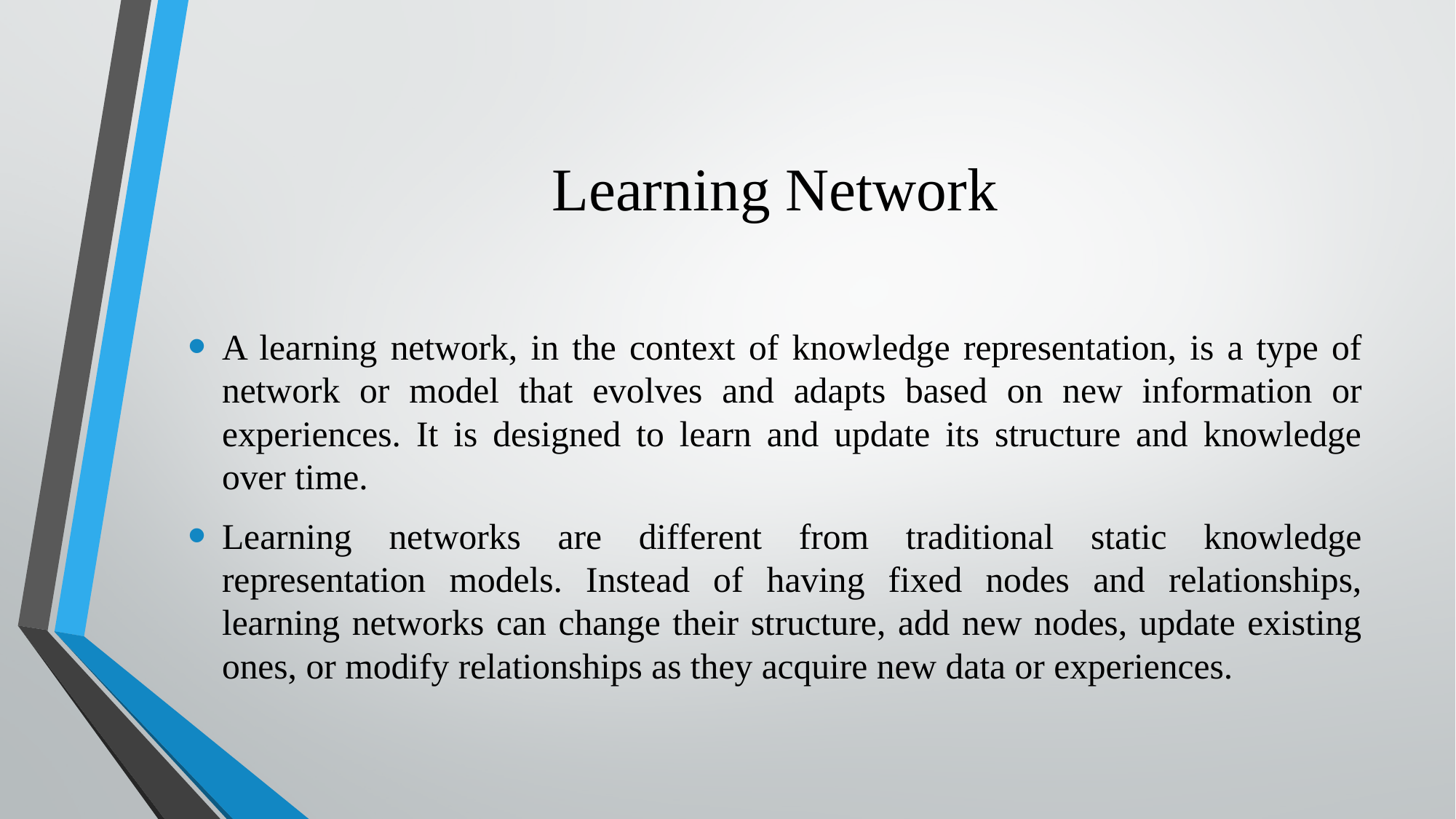

# Learning Network
A learning network, in the context of knowledge representation, is a type of network or model that evolves and adapts based on new information or experiences. It is designed to learn and update its structure and knowledge over time.
Learning networks are different from traditional static knowledge representation models. Instead of having fixed nodes and relationships, learning networks can change their structure, add new nodes, update existing ones, or modify relationships as they acquire new data or experiences.